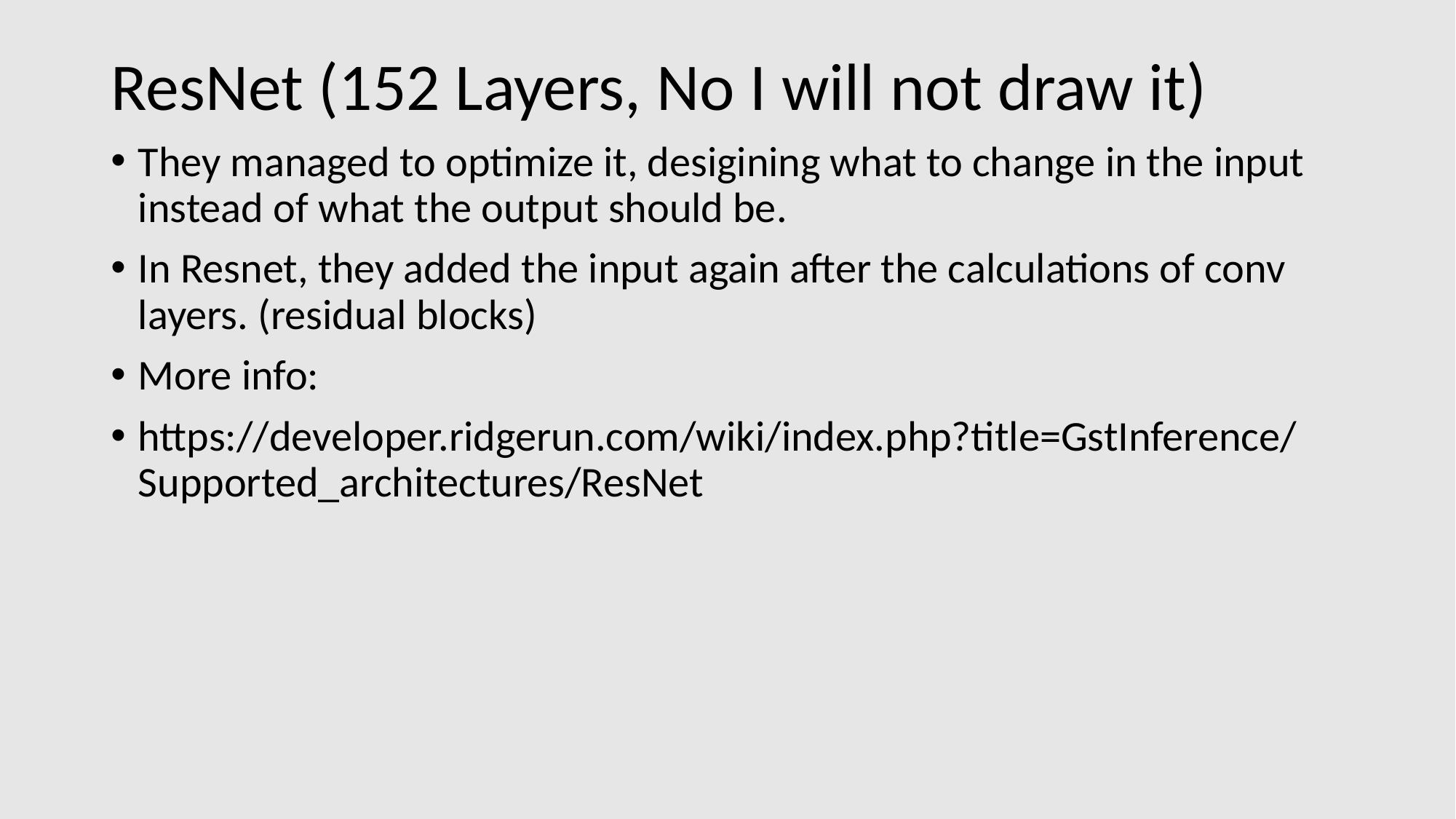

# ResNet (152 Layers, No I will not draw it)
They managed to optimize it, desigining what to change in the input instead of what the output should be.
In Resnet, they added the input again after the calculations of conv layers. (residual blocks)
More info:
https://developer.ridgerun.com/wiki/index.php?title=GstInference/Supported_architectures/ResNet